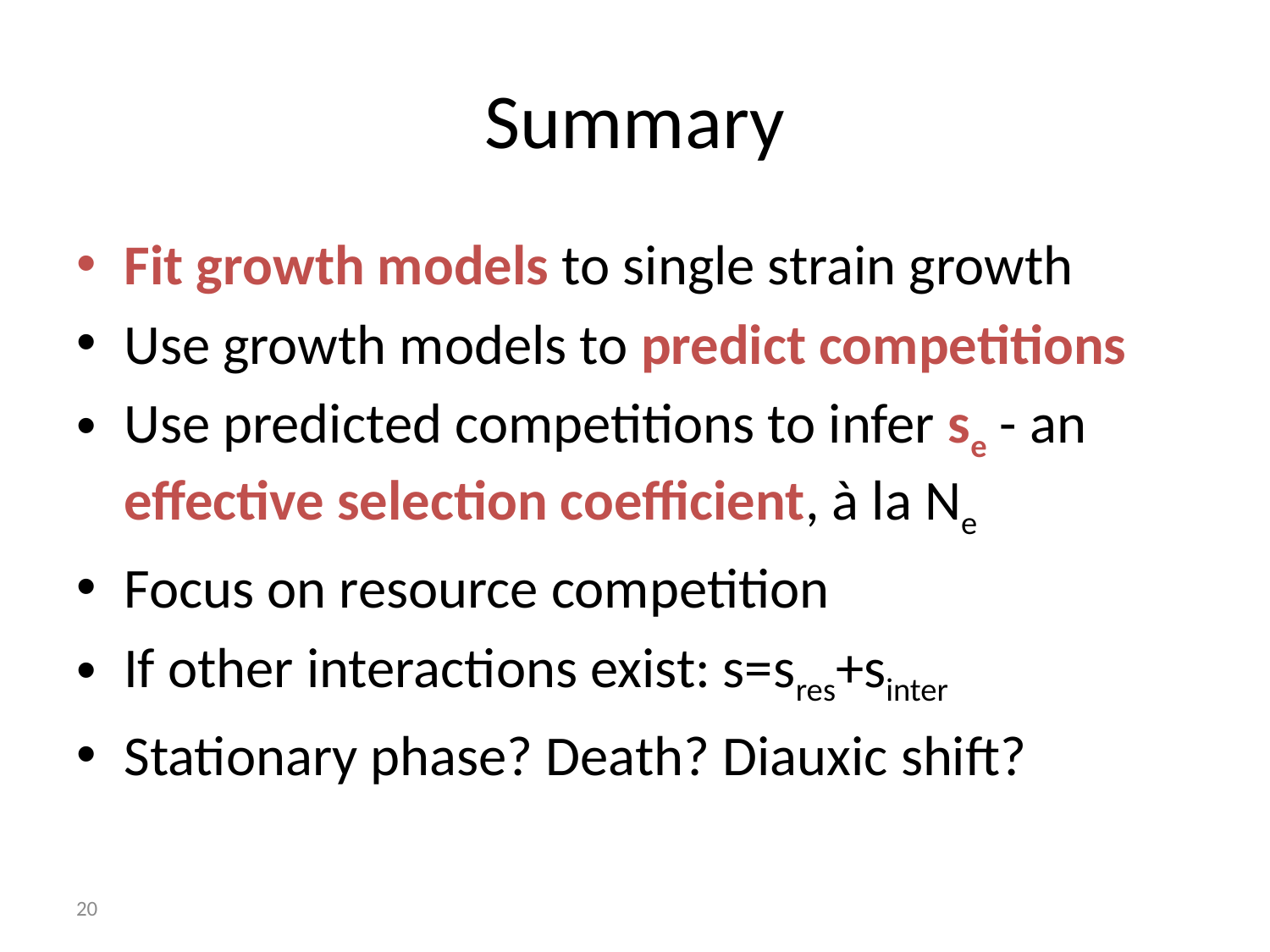

# Summary
Fit growth models to single strain growth
Use growth models to predict competitions
Use predicted competitions to infer se - an effective selection coefficient, à la Ne
Focus on resource competition
If other interactions exist: s=sres+sinter
Stationary phase? Death? Diauxic shift?
20